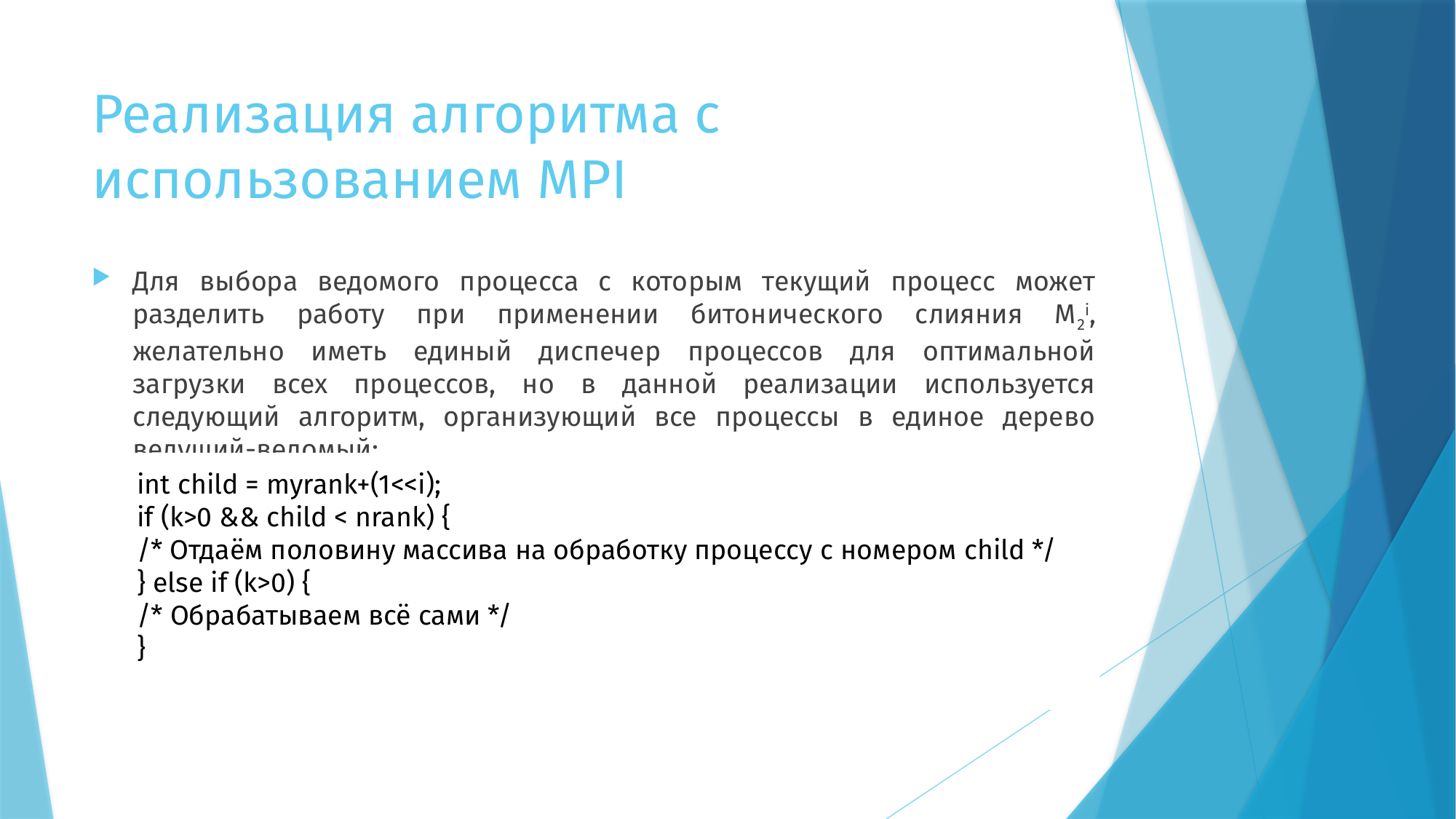

# Реализация алгоритма с использованием MPI
Для выбора ведомого процесса с которым текущий процесс может разделить работу при применении битонического слияния M2i, желательно иметь единый диспечер процессов для оптимальной загрузки всех процессов, но в данной реализации используется следующий алгоритм, организующий все процессы в единое дерево ведущий-ведомый:

int child = myrank+(1<<i);
if (k>0 && child < nrank) {
/* Отдаём половину массива на обработку процессу с номером child */
} else if (k>0) {
/* Обрабатываем всё сами */
}